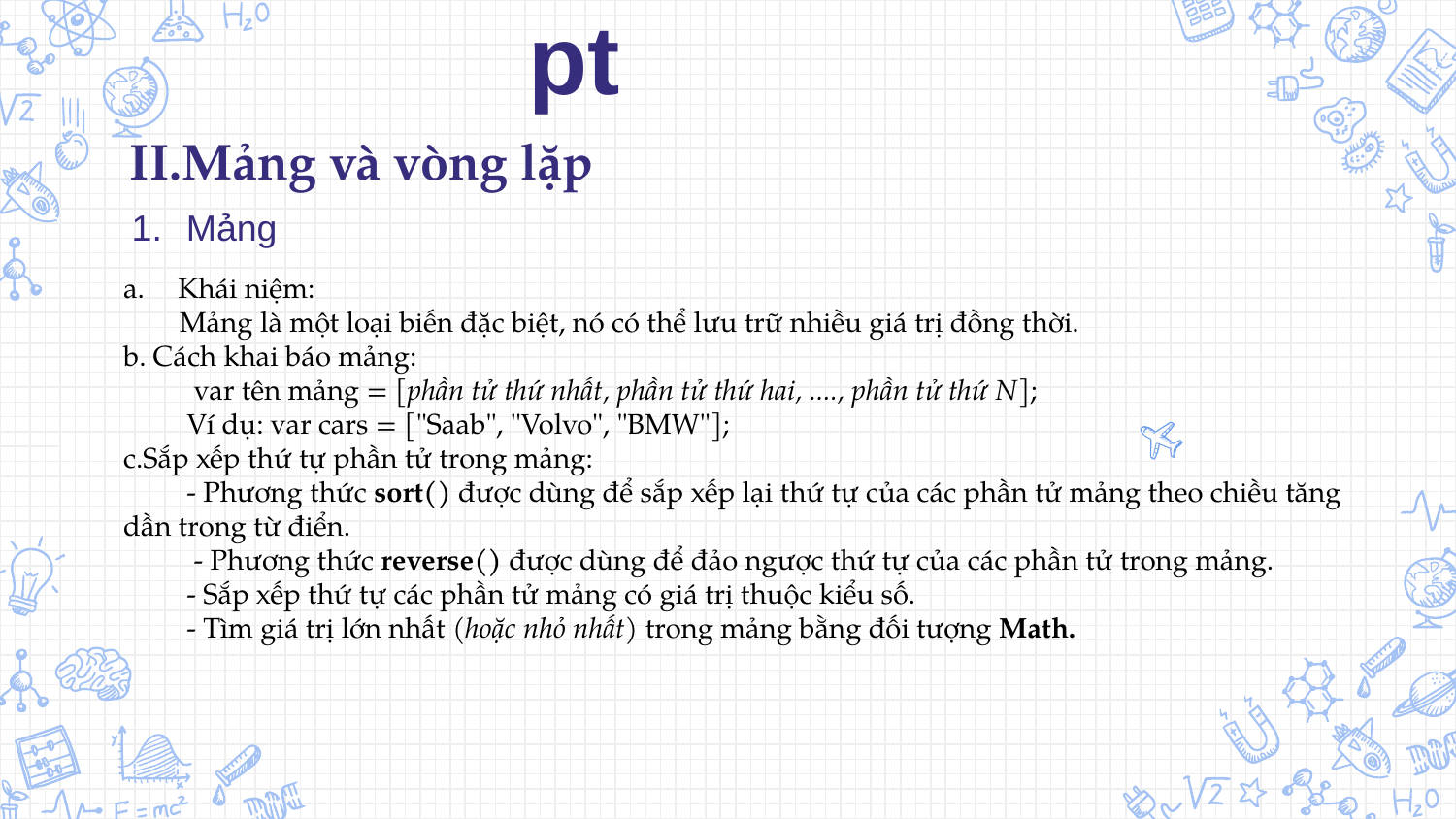

JavaScript
II.Mảng và vòng lặp
Mảng

Khái niệm:
        Mảng là một loại biến đặc biệt, nó có thể lưu trữ nhiều giá trị đồng thời.
b. Cách khai báo mảng:
          var tên mảng = [phần tử thứ nhất, phần tử thứ hai, ...., phần tử thứ N];
         Ví dụ: var cars = ["Saab", "Volvo", "BMW"];
c.Sắp xếp thứ tự phần tử trong mảng:
         - Phương thức sort() được dùng để sắp xếp lại thứ tự của các phần tử mảng theo chiều tăng dần trong từ điển.
          - Phương thức reverse() được dùng để đảo ngược thứ tự của các phần tử trong mảng.
         - Sắp xếp thứ tự các phần tử mảng có giá trị thuộc kiểu số.
         - Tìm giá trị lớn nhất (hoặc nhỏ nhất) trong mảng bằng đối tượng Math.